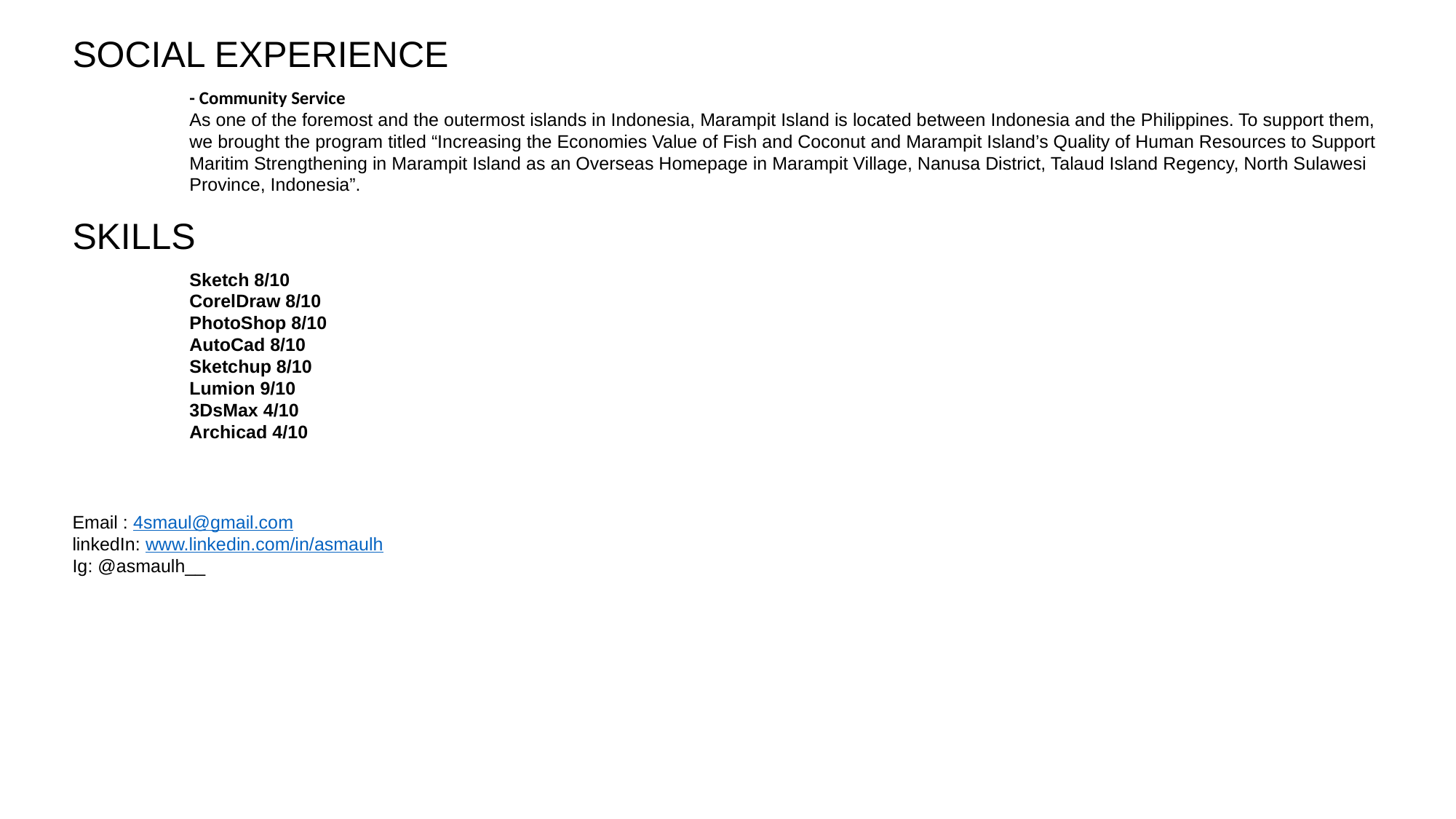

SOCIAL EXPERIENCE
- Community Service
As one of the foremost and the outermost islands in Indonesia, Marampit Island is located between Indonesia and the Philippines. To support them, we brought the program titled “Increasing the Economies Value of Fish and Coconut and Marampit Island’s Quality of Human Resources to Support Maritim Strengthening in Marampit Island as an Overseas Homepage in Marampit Village, Nanusa District, Talaud Island Regency, North Sulawesi Province, Indonesia”.
SKILLS
Sketch 8/10
CorelDraw 8/10
PhotoShop 8/10
AutoCad 8/10
Sketchup 8/10
Lumion 9/10
3DsMax 4/10
Archicad 4/10
Email : 4smaul@gmail.com
linkedIn: www.linkedin.com/in/asmaulh
Ig: @asmaulh__